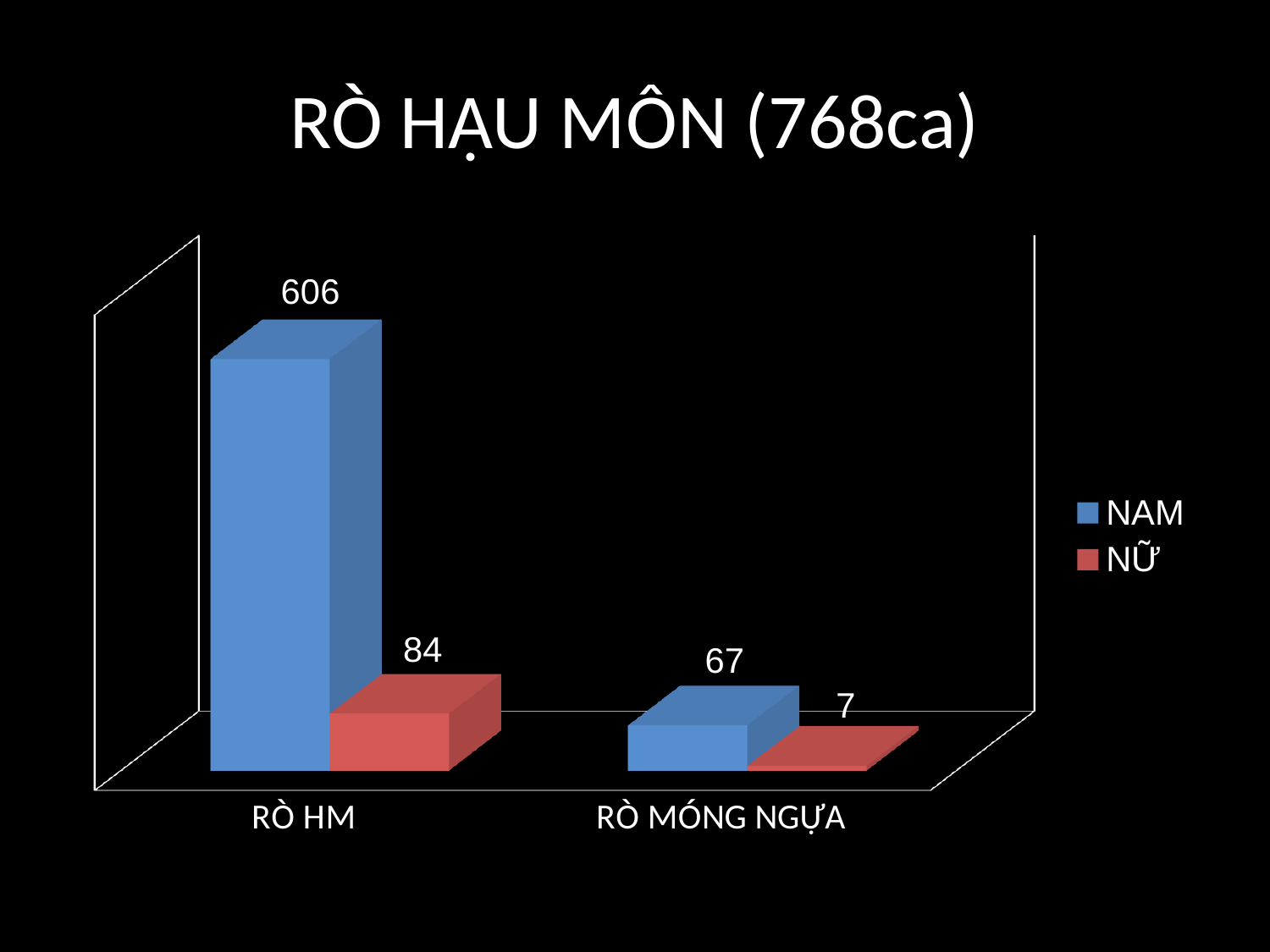

# RÒ HẬU MÔN (768ca)

[unsupported chart]